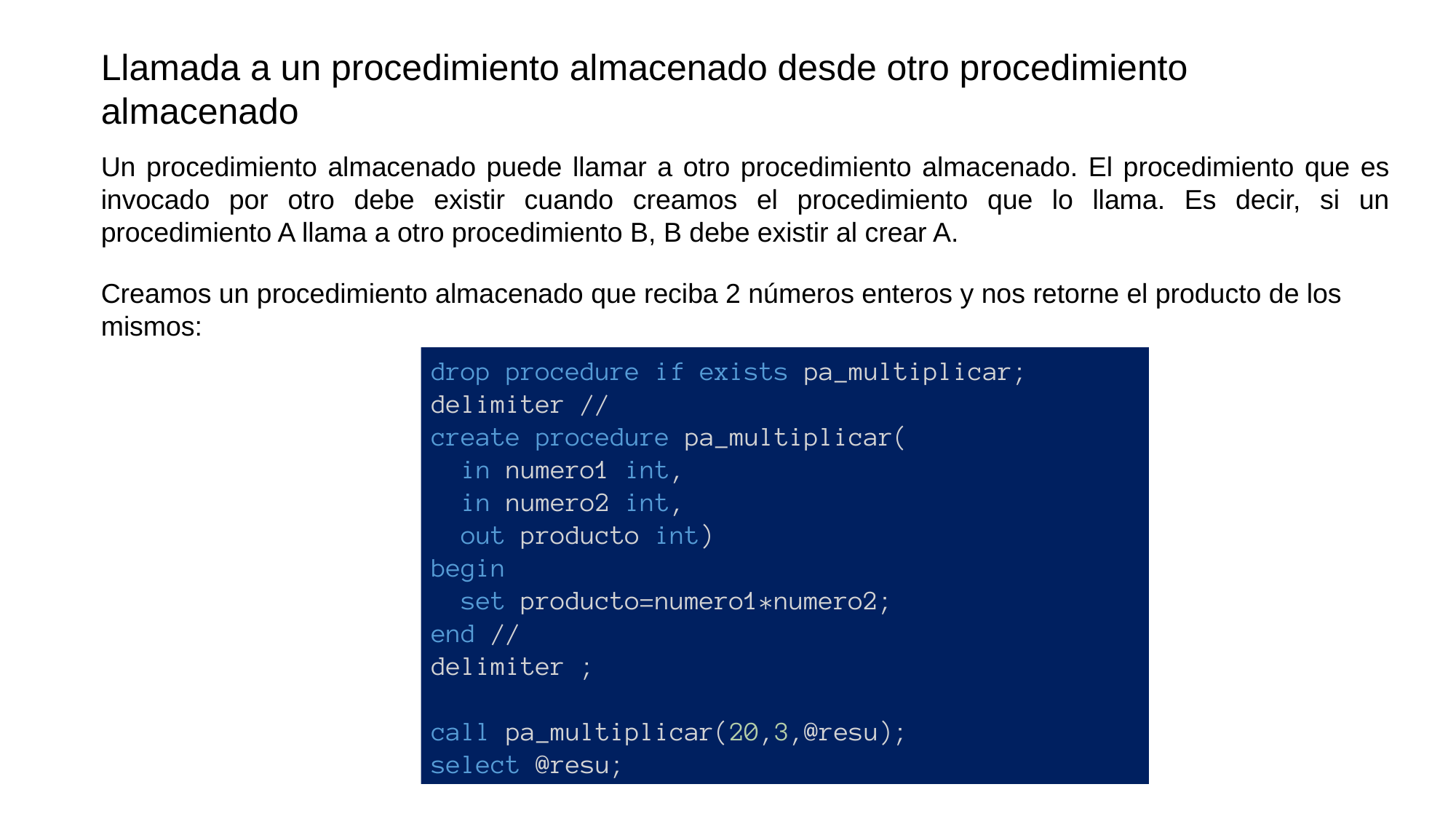

Llamada a un procedimiento almacenado desde otro procedimiento almacenado
Un procedimiento almacenado puede llamar a otro procedimiento almacenado. El procedimiento que es invocado por otro debe existir cuando creamos el procedimiento que lo llama. Es decir, si un procedimiento A llama a otro procedimiento B, B debe existir al crear A.
Creamos un procedimiento almacenado que reciba 2 números enteros y nos retorne el producto de los mismos:
drop procedure if exists pa_multiplicar;
delimiter //
create procedure pa_multiplicar(
  in numero1 int,
  in numero2 int,
  out producto int)
begin
  set producto=numero1*numero2;
end //
delimiter ;
call pa_multiplicar(20,3,@resu);
select @resu;